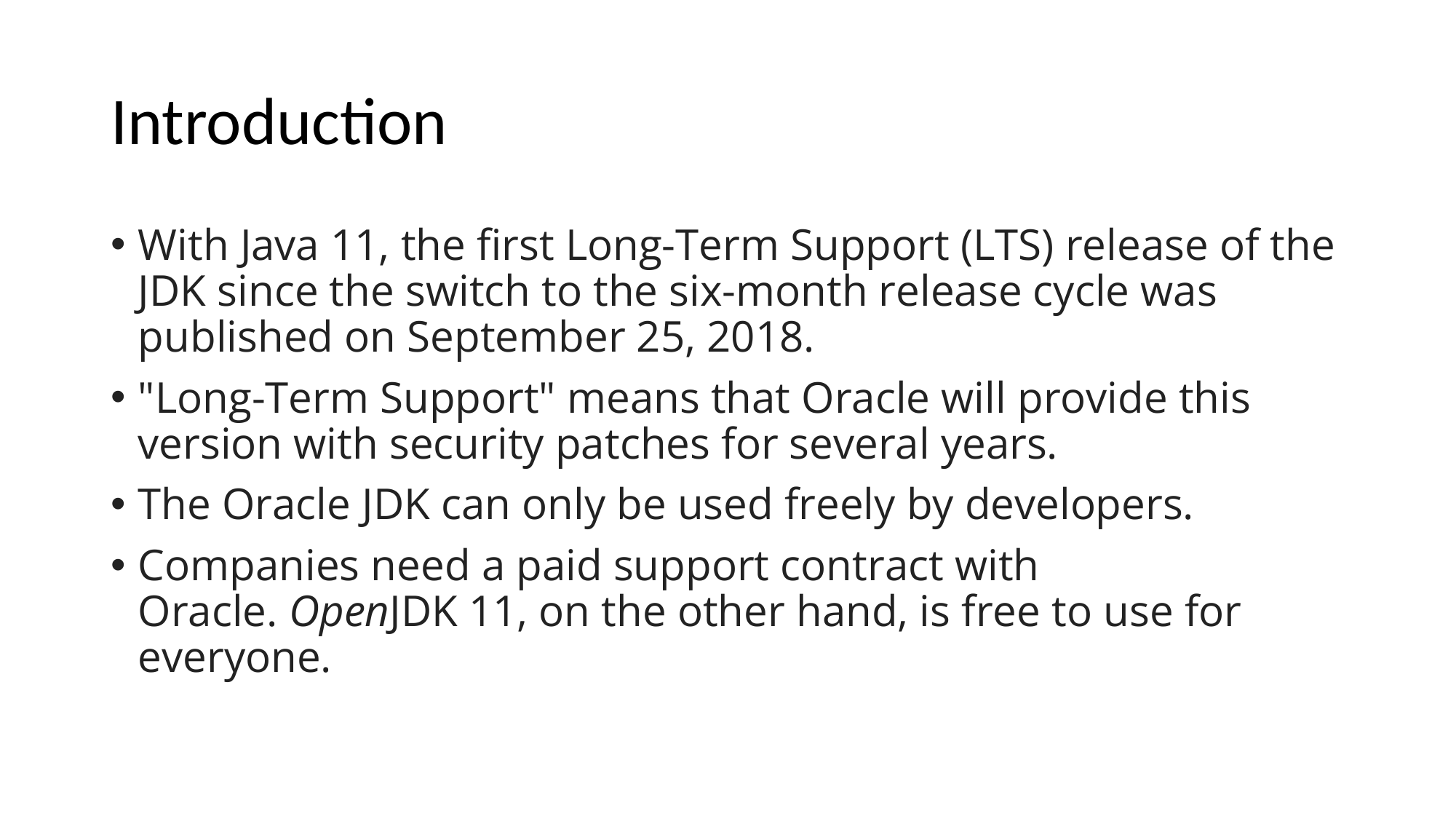

# Introduction
With Java 11, the first Long-Term Support (LTS) release of the JDK since the switch to the six-month release cycle was published on September 25, 2018.
"Long-Term Support" means that Oracle will provide this version with security patches for several years.
The Oracle JDK can only be used freely by developers.
Companies need a paid support contract with Oracle. OpenJDK 11, on the other hand, is free to use for everyone.